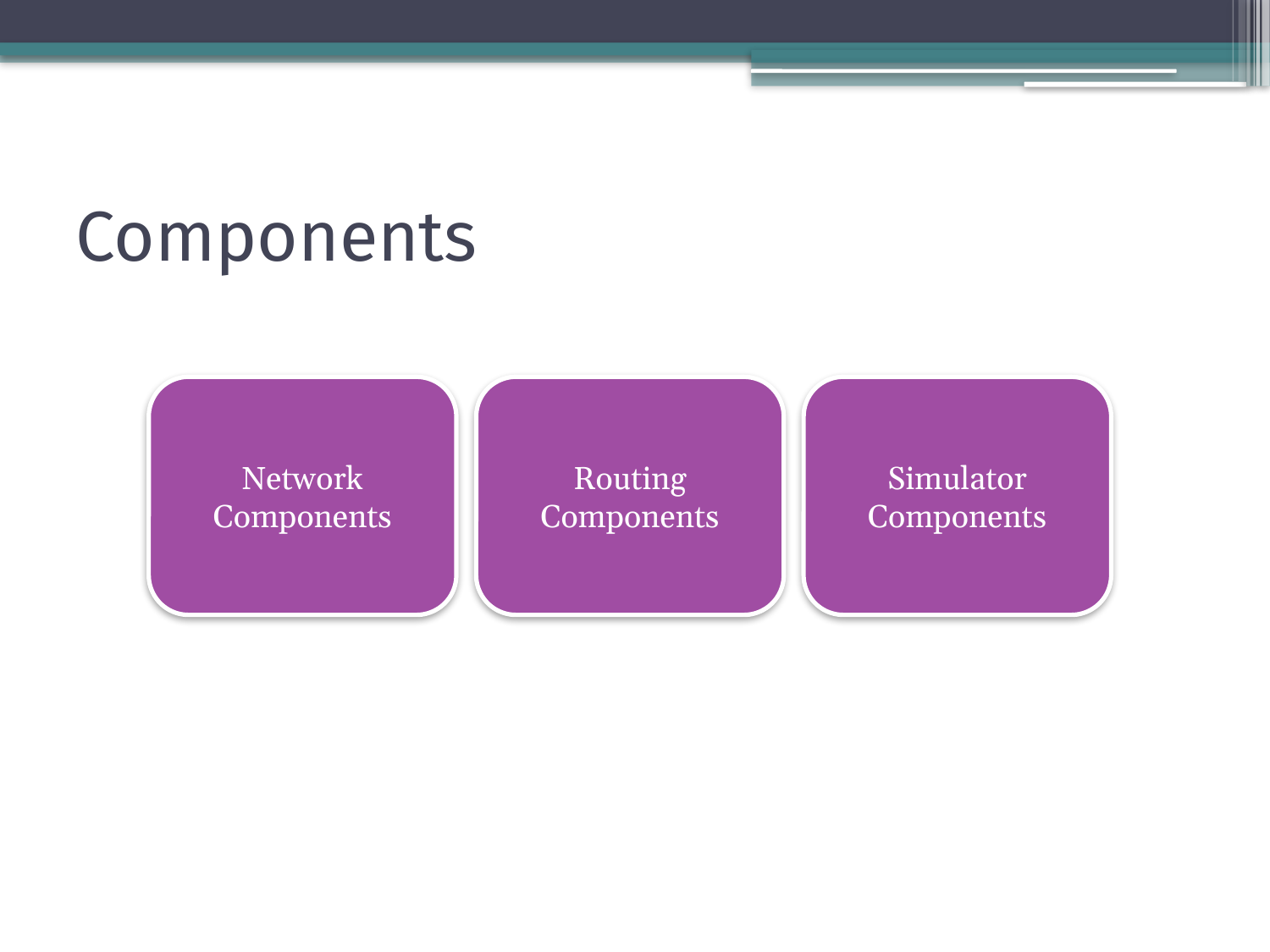

# Components
Network Components
Routing Components
Simulator Components